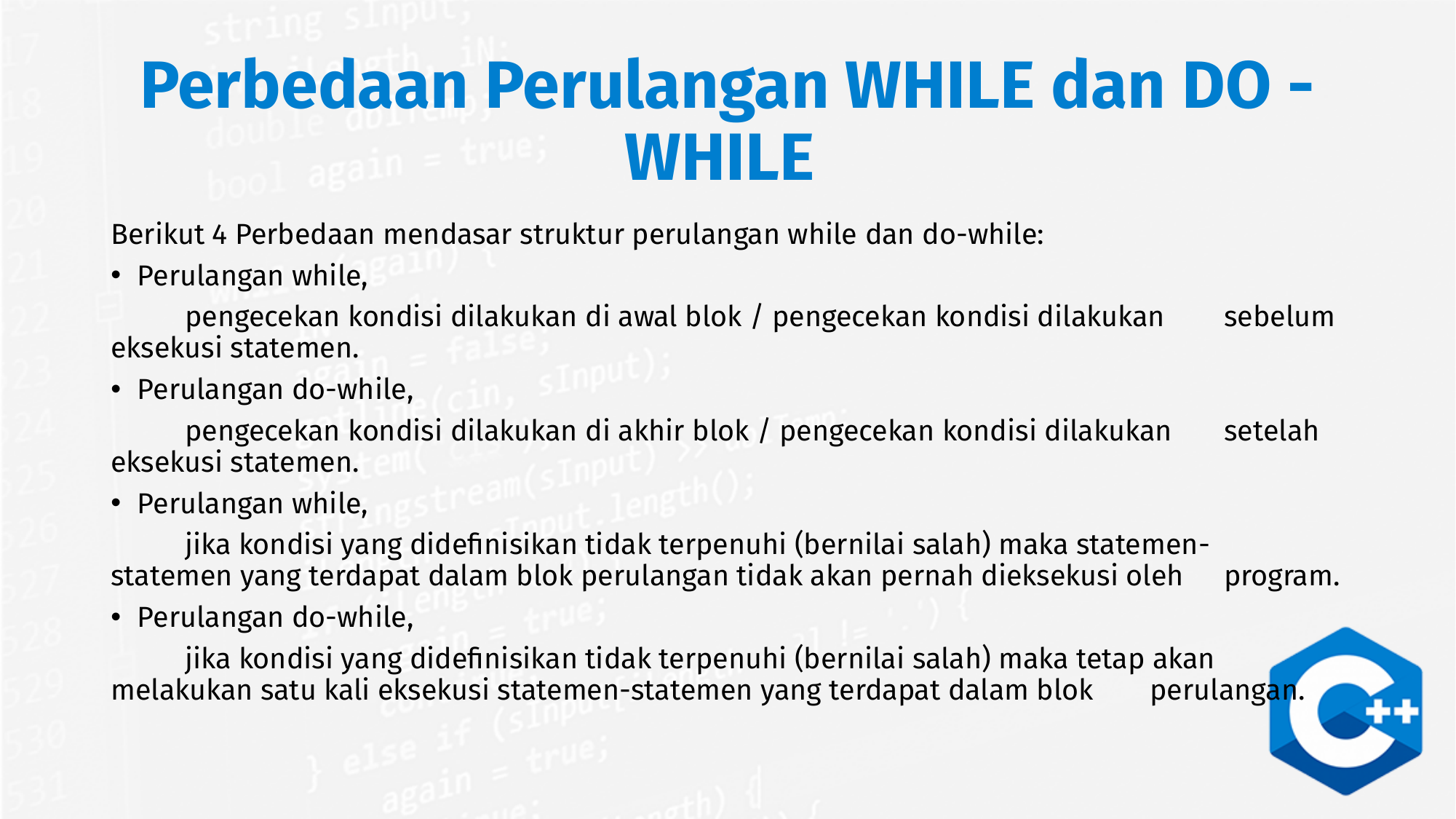

# Perbedaan Perulangan WHILE dan DO - WHILE
Berikut 4 Perbedaan mendasar struktur perulangan while dan do-while:
Perulangan while,
	pengecekan kondisi dilakukan di awal blok / pengecekan kondisi dilakukan 	sebelum eksekusi statemen.
Perulangan do-while,
	pengecekan kondisi dilakukan di akhir blok / pengecekan kondisi dilakukan 	setelah eksekusi statemen.
Perulangan while,
	jika kondisi yang didefinisikan tidak terpenuhi (bernilai salah) maka statemen-	statemen yang terdapat dalam blok perulangan tidak akan pernah dieksekusi oleh 	program.
Perulangan do-while,
	jika kondisi yang didefinisikan tidak terpenuhi (bernilai salah) maka tetap akan 	melakukan satu kali eksekusi statemen-statemen yang terdapat dalam blok 	perulangan.